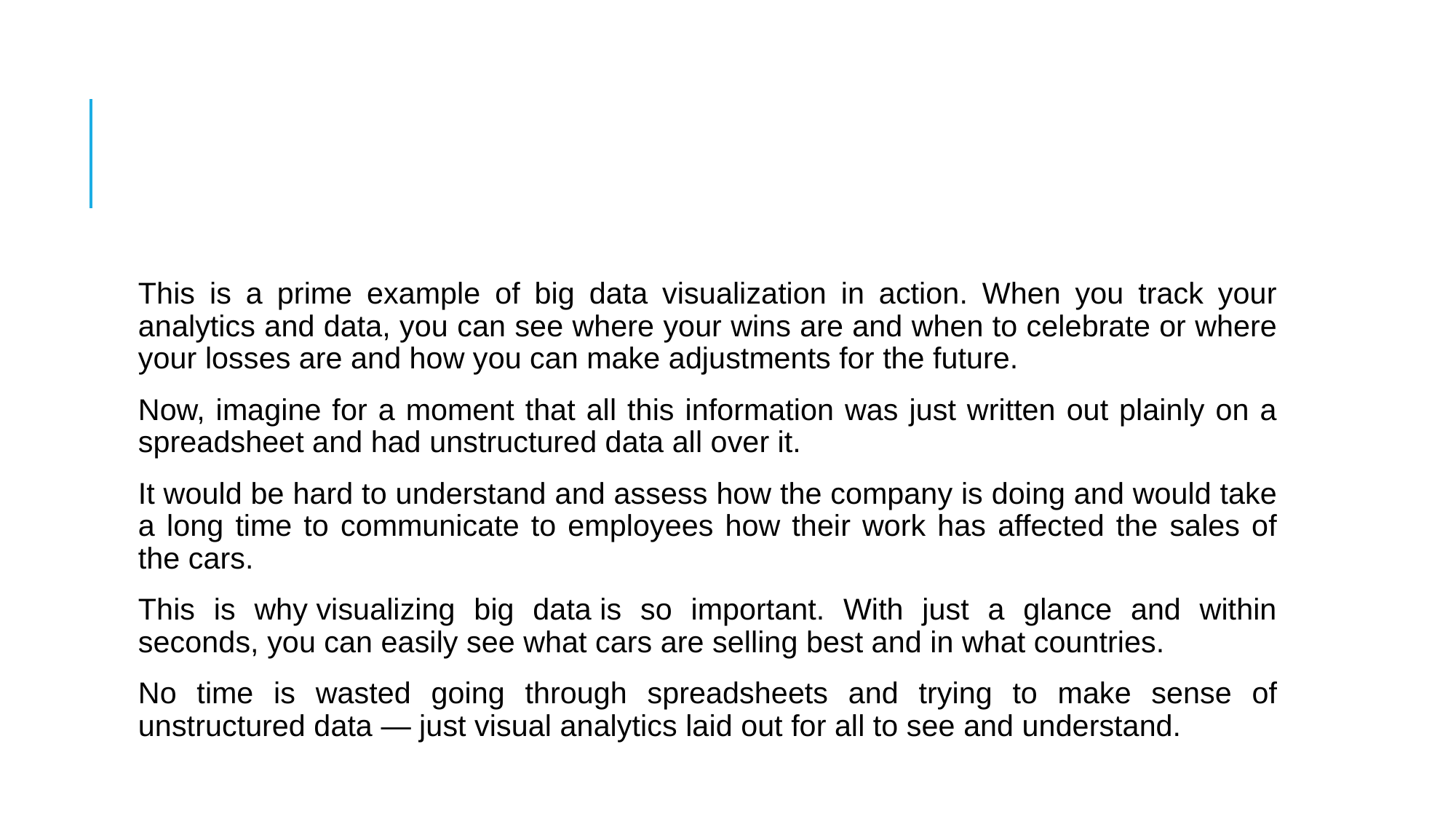

#
This is a prime example of big data visualization in action. When you track your analytics and data, you can see where your wins are and when to celebrate or where your losses are and how you can make adjustments for the future.
Now, imagine for a moment that all this information was just written out plainly on a spreadsheet and had unstructured data all over it.
It would be hard to understand and assess how the company is doing and would take a long time to communicate to employees how their work has affected the sales of the cars.
This is why visualizing big data is so important. With just a glance and within seconds, you can easily see what cars are selling best and in what countries.
No time is wasted going through spreadsheets and trying to make sense of unstructured data — just visual analytics laid out for all to see and understand.